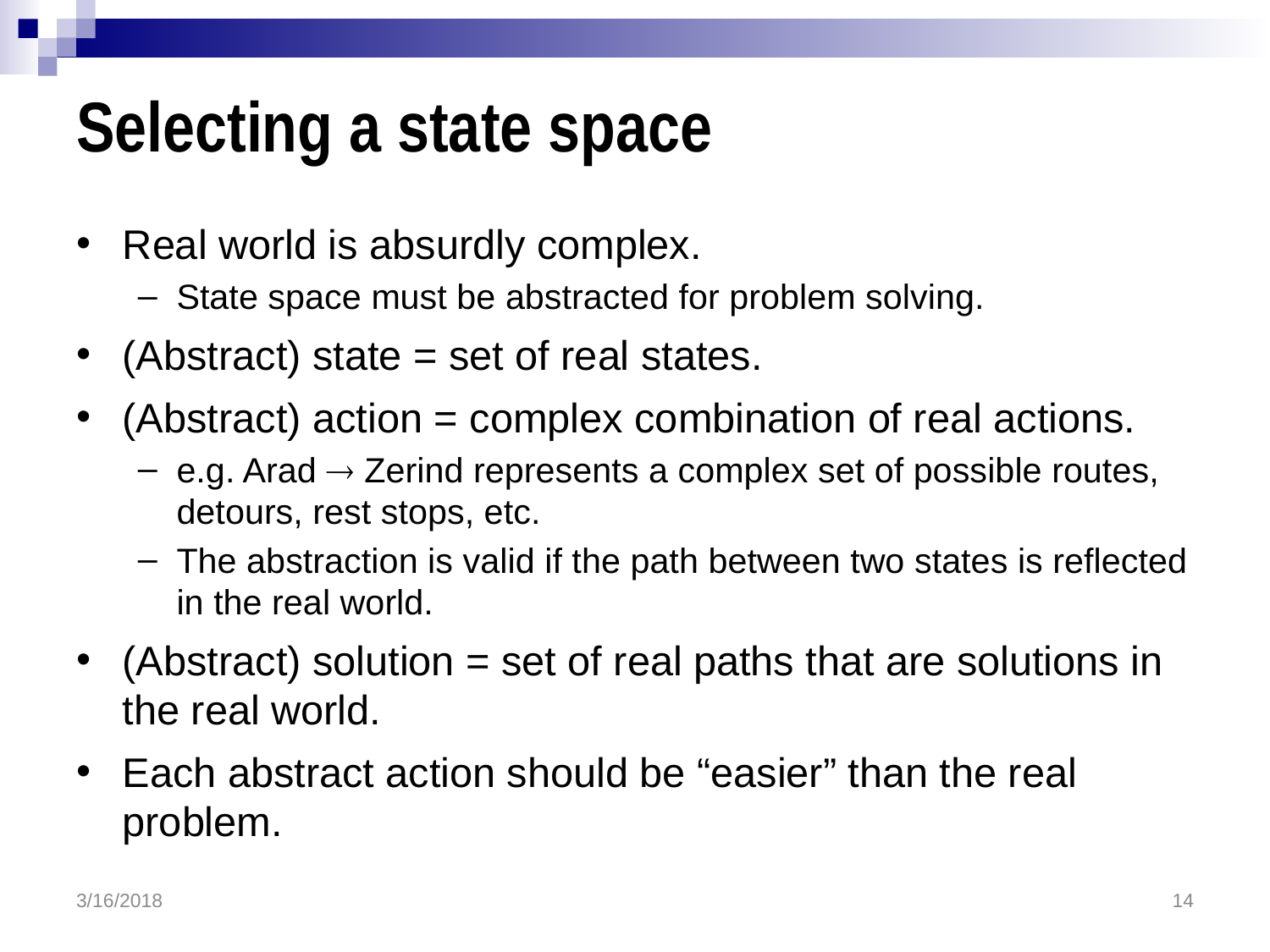

# Selecting a state space
Real world is absurdly complex.
State space must be abstracted for problem solving.
(Abstract) state = set of real states.
(Abstract) action = complex combination of real actions.
e.g. Arad → Zerind represents a complex set of possible routes, detours, rest stops, etc.
The abstraction is valid if the path between two states is reflected in the real world.
(Abstract) solution = set of real paths that are solutions in the real world.
Each abstract action should be “easier” than the real problem.
3/16/2018
14